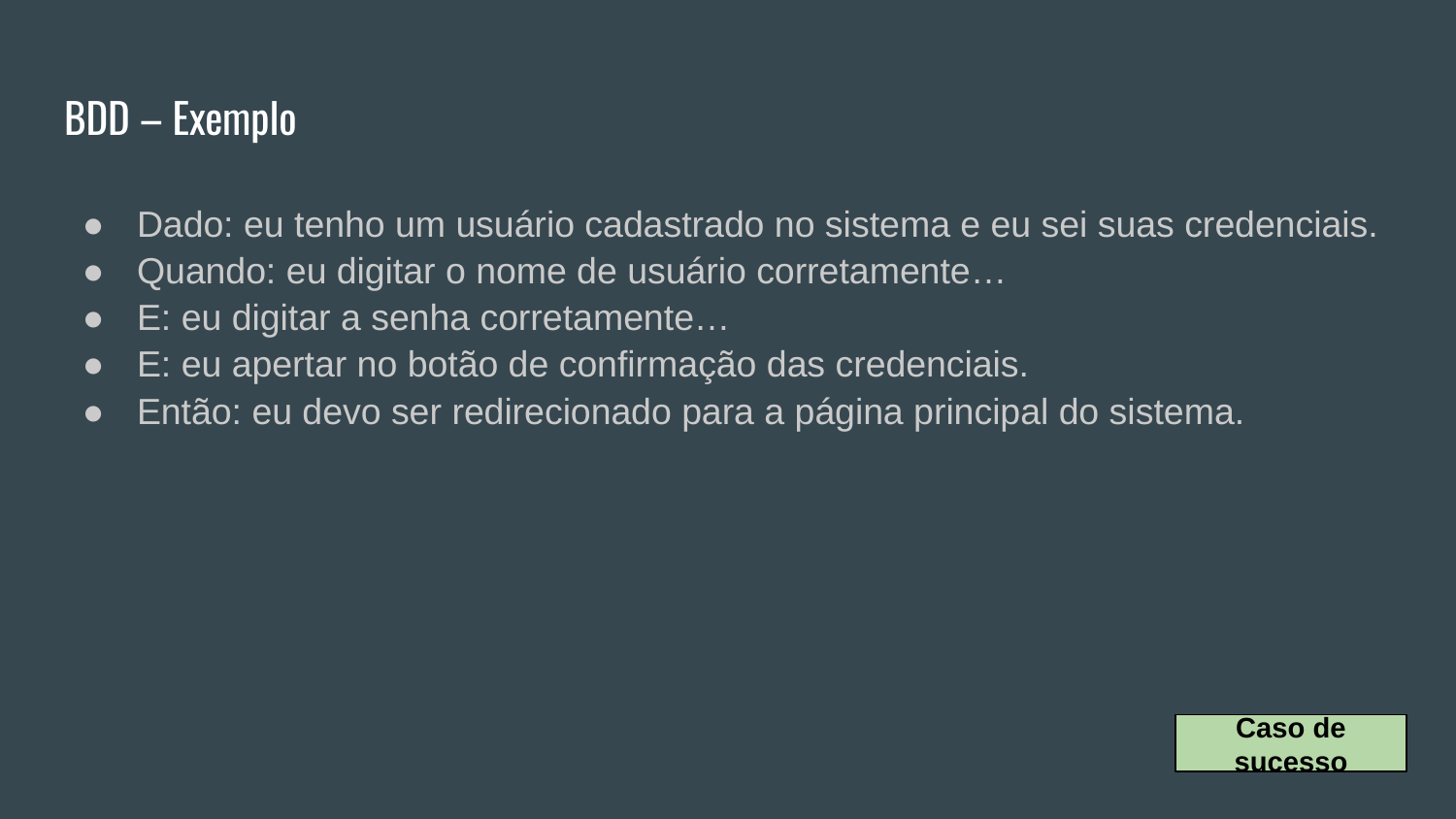

# BDD – Exemplo
Dado: eu tenho um usuário cadastrado no sistema e eu sei suas credenciais.
Quando: eu digitar o nome de usuário corretamente…
E: eu digitar a senha corretamente…
E: eu apertar no botão de confirmação das credenciais.
Então: eu devo ser redirecionado para a página principal do sistema.
Caso de sucesso